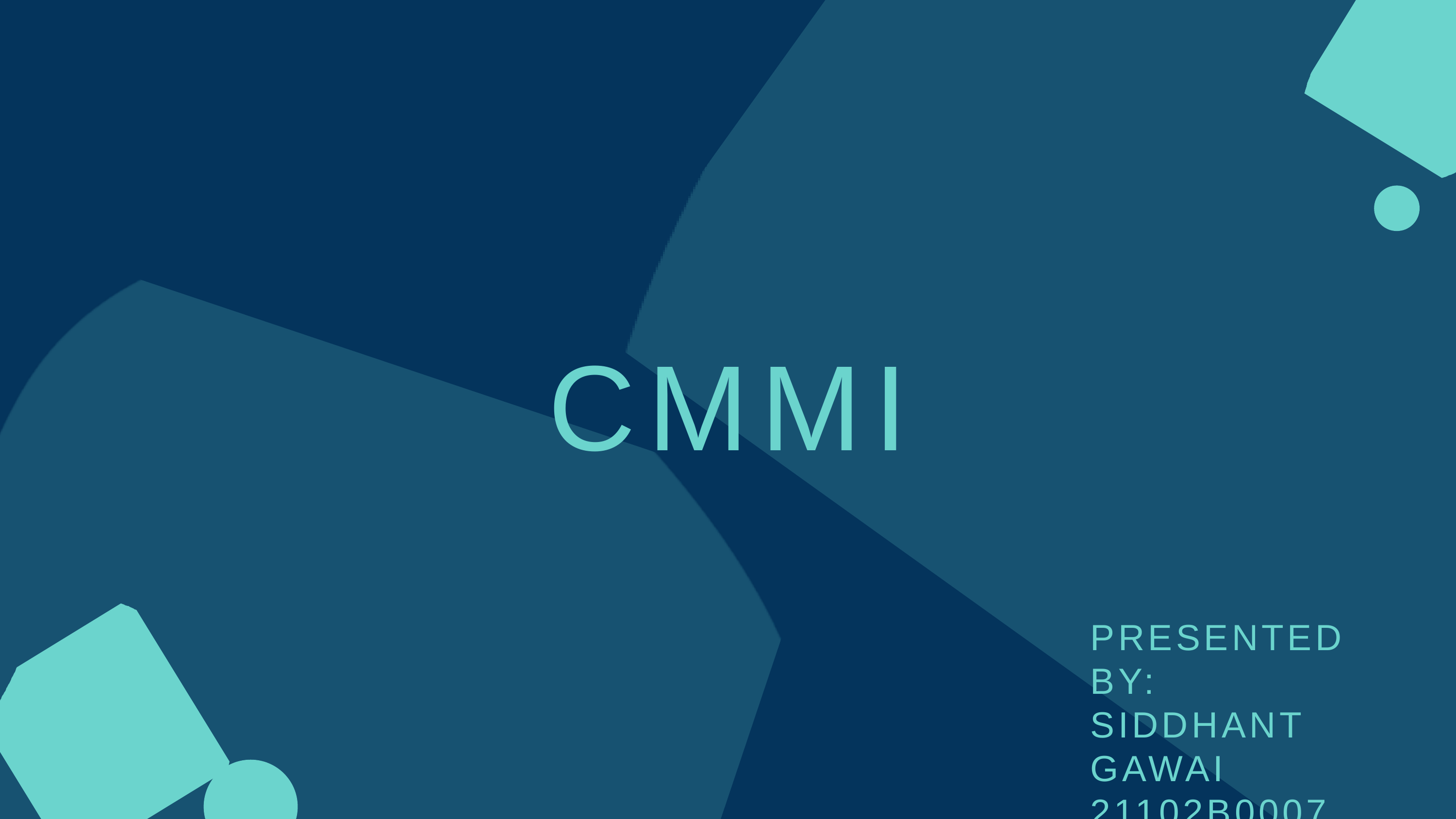

CMMI
PRESENTED BY:
SIDDHANT GAWAI
21102B0007
TE CMPN-B